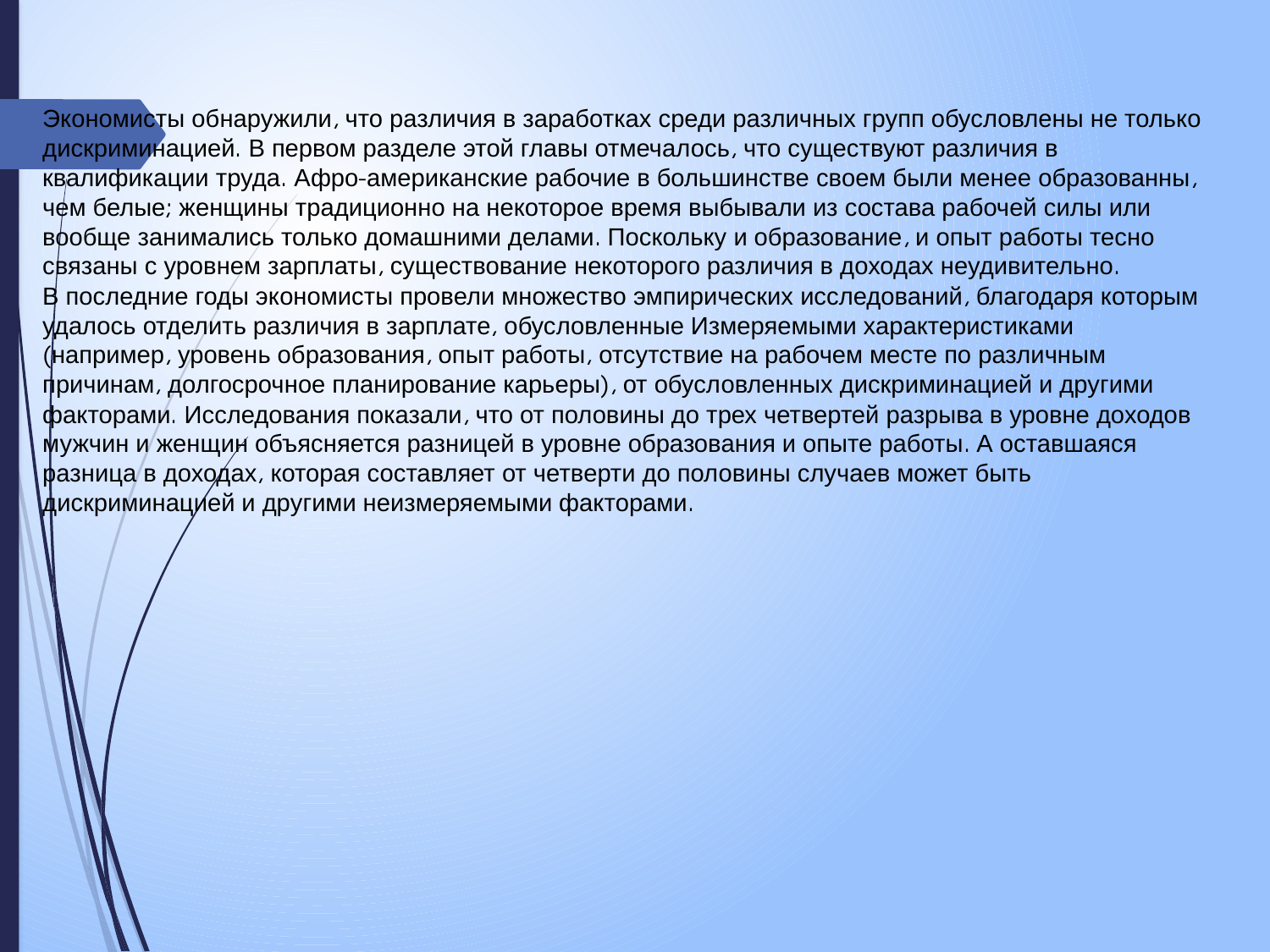

Экономисты обнаружили, что различия в заработках среди различных групп обусловлены не только дискриминацией. В первом разделе этой главы отмечалось, что существуют различия в квалификации труда. Афро-американские рабочие в большинстве своем были менее образованны, чем белые; женщины традиционно на некоторое время выбывали из состава рабочей силы или вообще занимались только домашними делами. Поскольку и образование, и опыт работы тесно связаны с уровнем зарплаты, существование некоторого различия в доходах неудивительно.
В последние годы экономисты провели множество эмпирических исследований, благодаря которым удалось отделить различия в зарплате, обусловленные Измеряемыми характеристиками
(например, уровень образования, опыт работы, отсутствие на рабочем месте по различным причинам, долгосрочное планирование карьеры), от обусловленных дискриминацией и другими факторами. Исследования показали, что от половины до трех четвертей разрыва в уровне доходов мужчин и женщин объясняется разницей в уровне образования и опыте работы. А оставшаяся разница в доходах, которая составляет от четверти до половины случаев может быть дискриминацией и другими неизмеряемыми факторами.